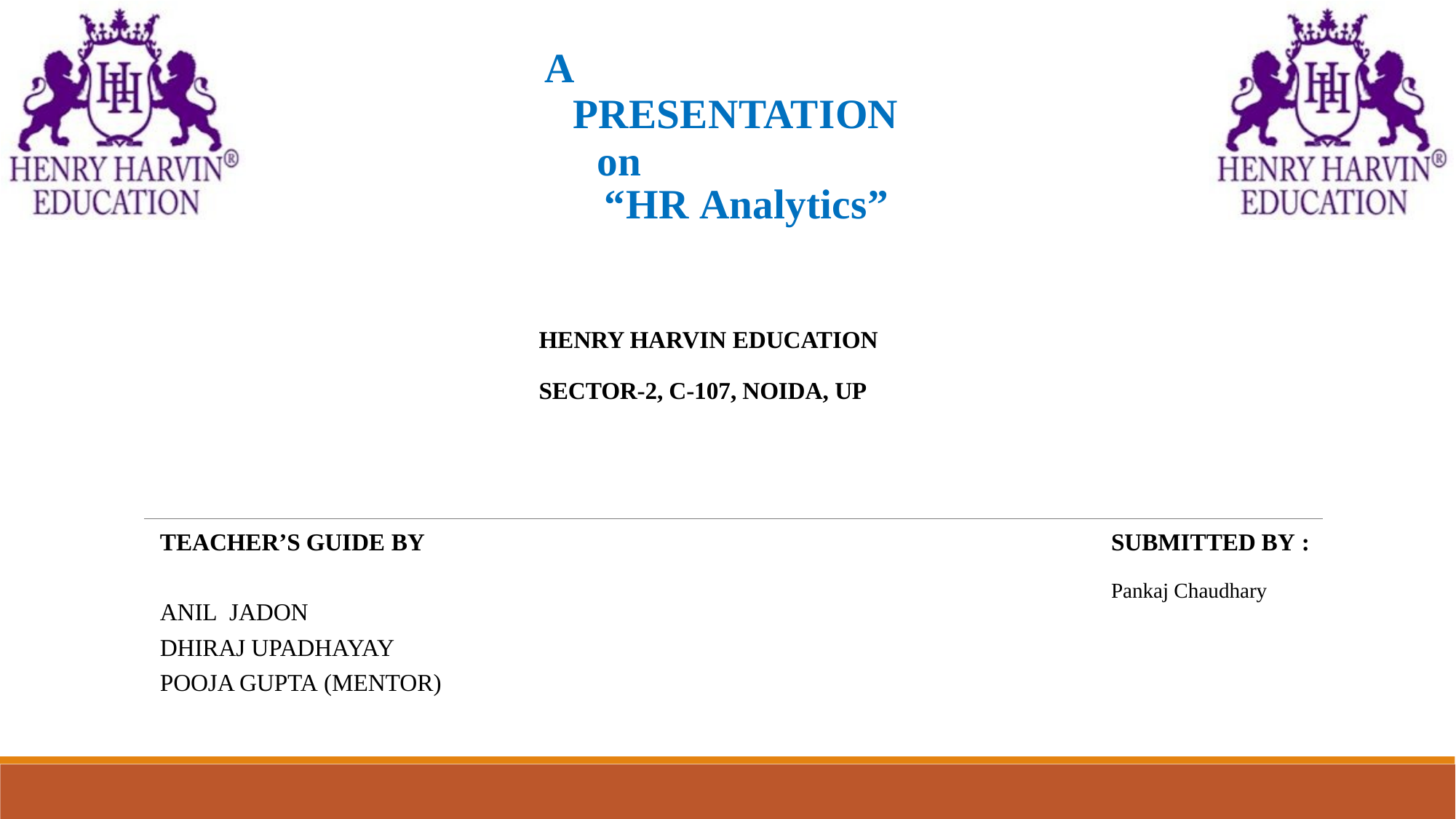

A
# PRESENTATION
on
“HR Analytics”
HENRY HARVIN EDUCATION
SECTOR-2, C-107, NOIDA, UP

TEACHER’S GUIDE BY
SUBMITTED BY :
Pankaj Chaudhary
ANIL JADON
DHIRAJ UPADHAYAY  POOJA GUPTA (MENTOR)